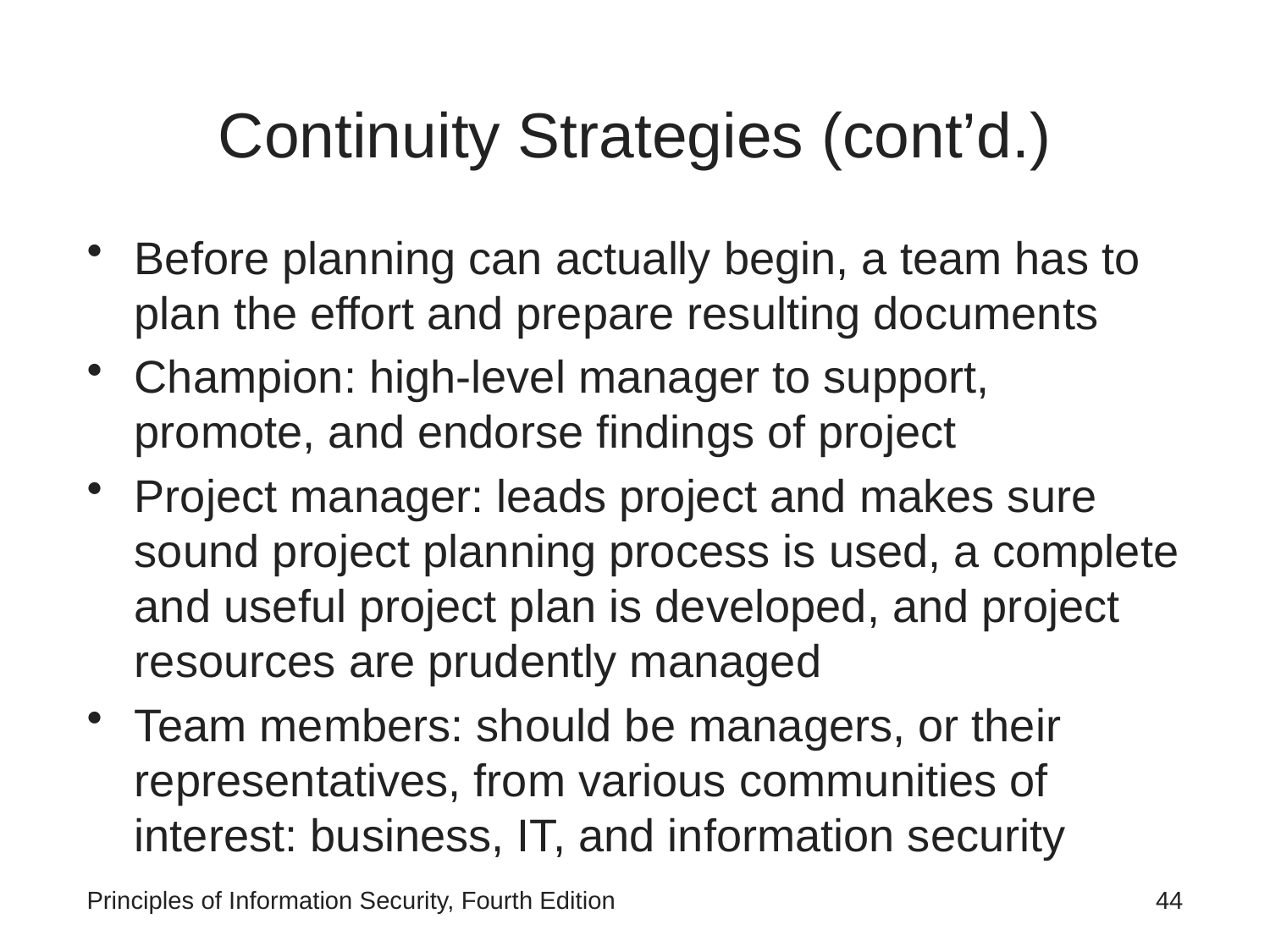

# Continuity Strategies (cont’d.)
Before planning can actually begin, a team has to plan the effort and prepare resulting documents
Champion: high-level manager to support, promote, and endorse findings of project
Project manager: leads project and makes sure sound project planning process is used, a complete and useful project plan is developed, and project resources are prudently managed
Team members: should be managers, or their representatives, from various communities of interest: business, IT, and information security
Principles of Information Security, Fourth Edition
 44